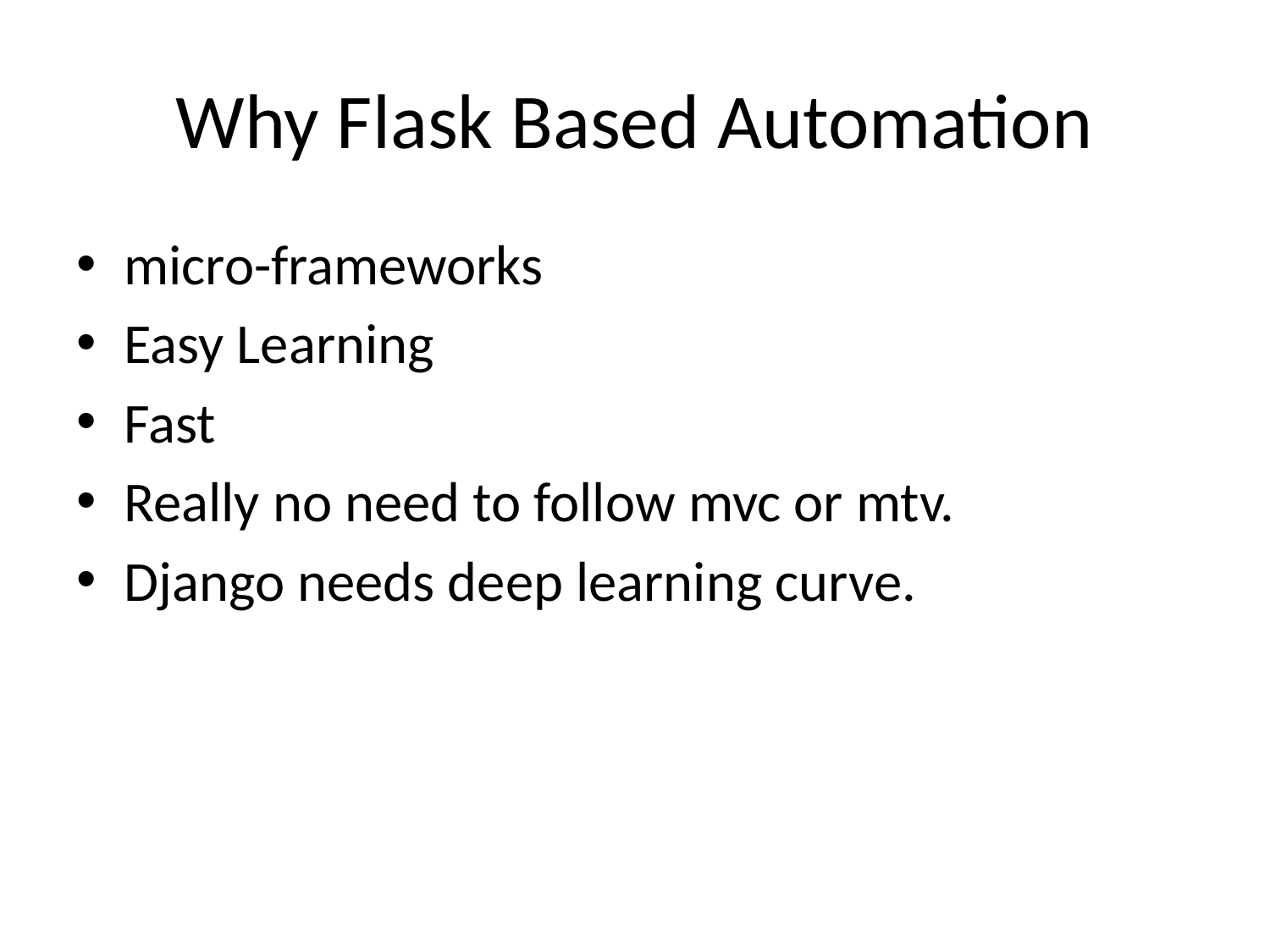

# Why Flask Based Automation
micro-frameworks
Easy Learning
Fast
Really no need to follow mvc or mtv.
Django needs deep learning curve.